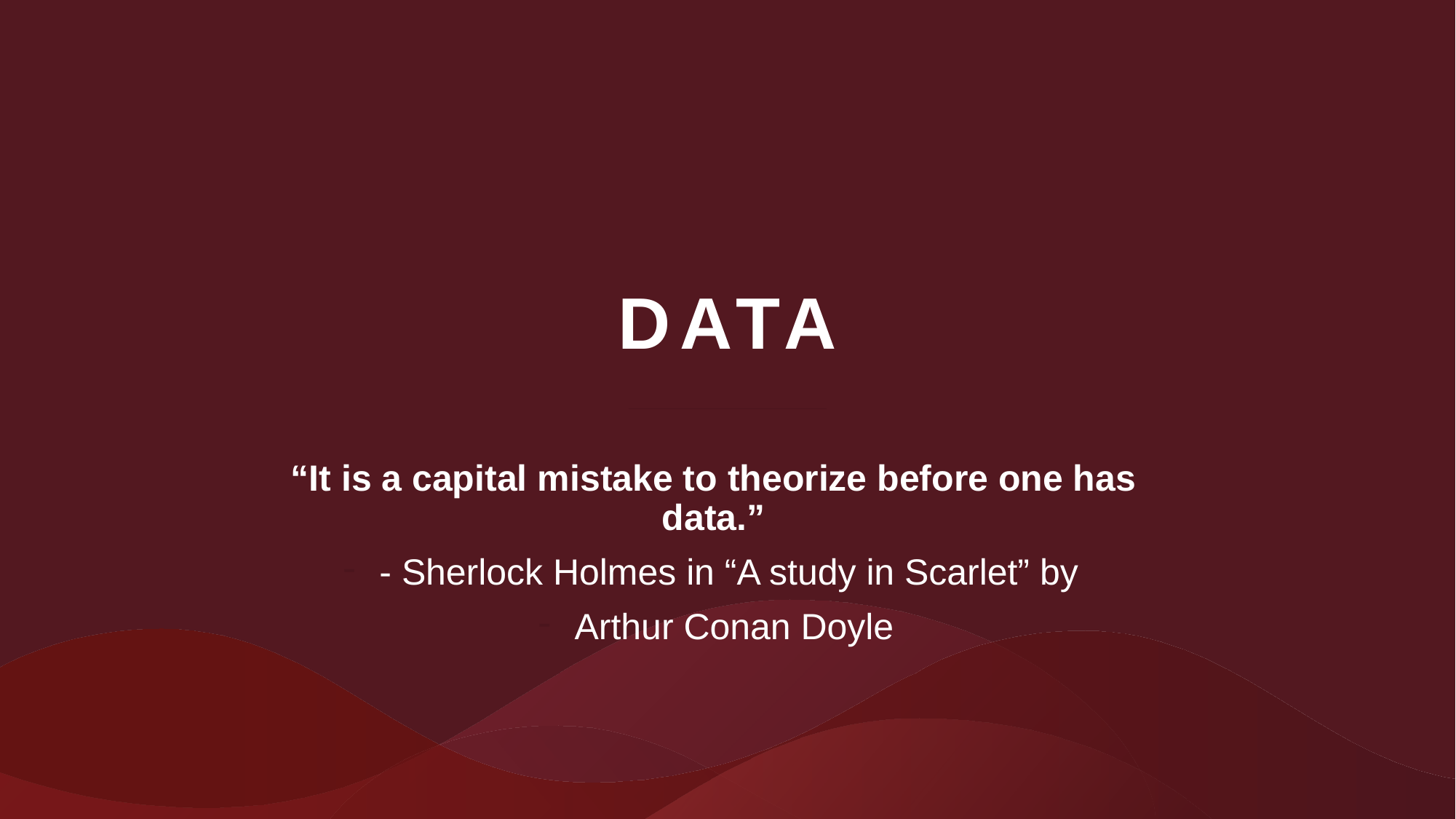

# DATA
“It is a capital mistake to theorize before one has data.”
- Sherlock Holmes in “A study in Scarlet” by
Arthur Conan Doyle